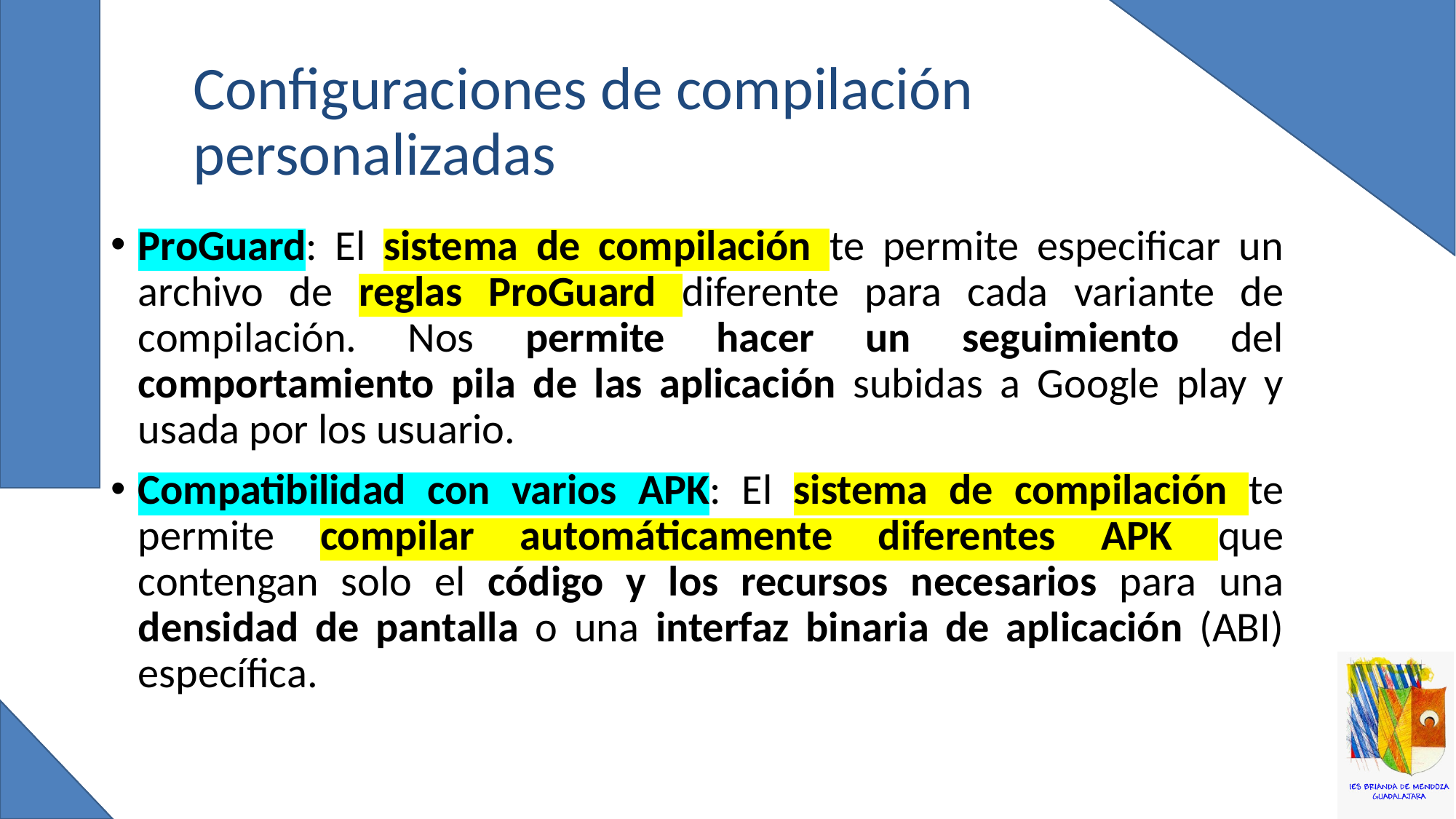

# Configuraciones de compilación personalizadas
ProGuard: El sistema de compilación te permite especificar un archivo de reglas ProGuard diferente para cada variante de compilación. Nos permite hacer un seguimiento del comportamiento pila de las aplicación subidas a Google play y usada por los usuario.
Compatibilidad con varios APK: El sistema de compilación te permite compilar automáticamente diferentes APK que contengan solo el código y los recursos necesarios para una densidad de pantalla o una interfaz binaria de aplicación (ABI) específica.